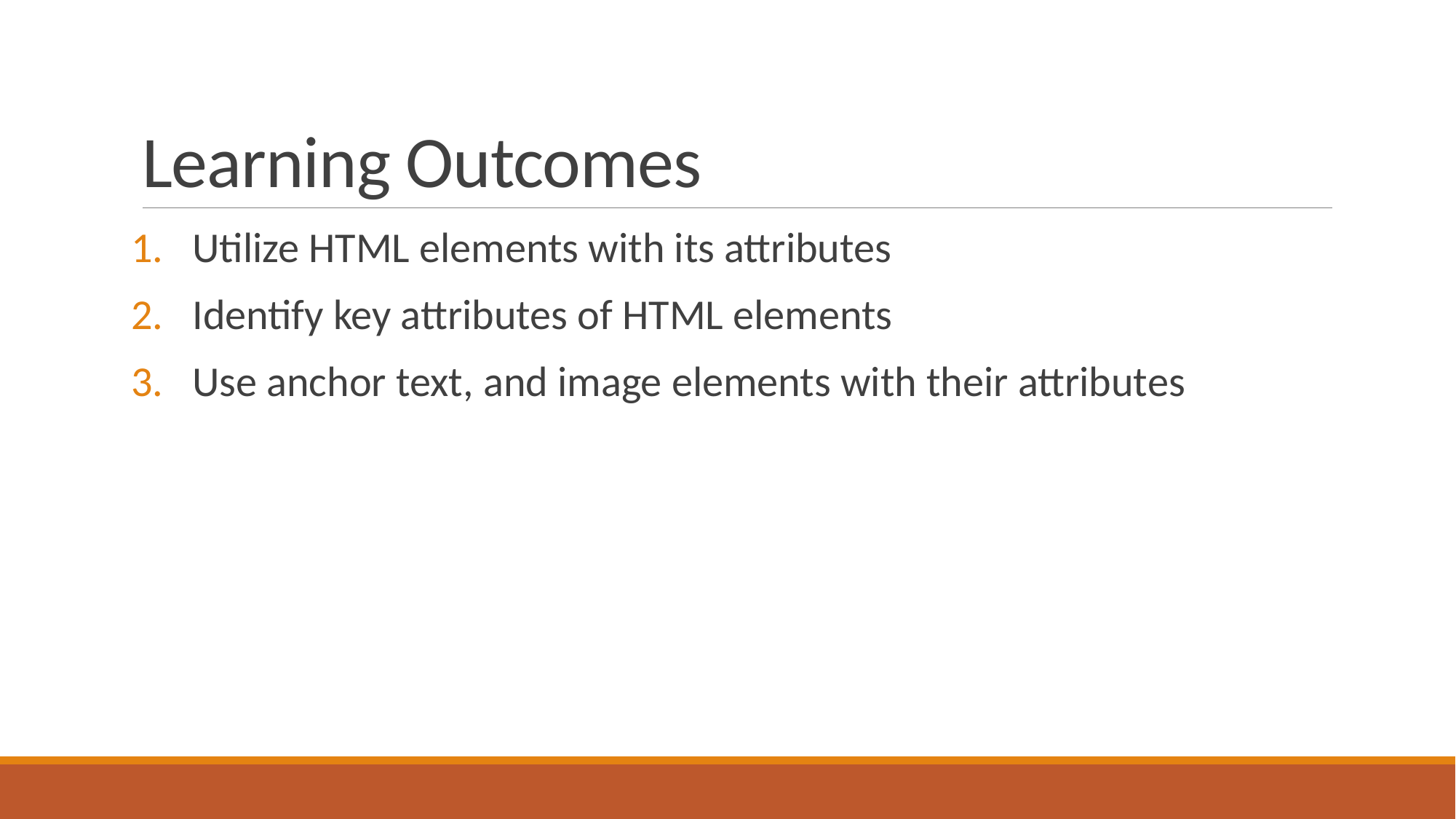

# Learning Outcomes
Utilize HTML elements with its attributes
Identify key attributes of HTML elements
Use anchor text, and image elements with their attributes